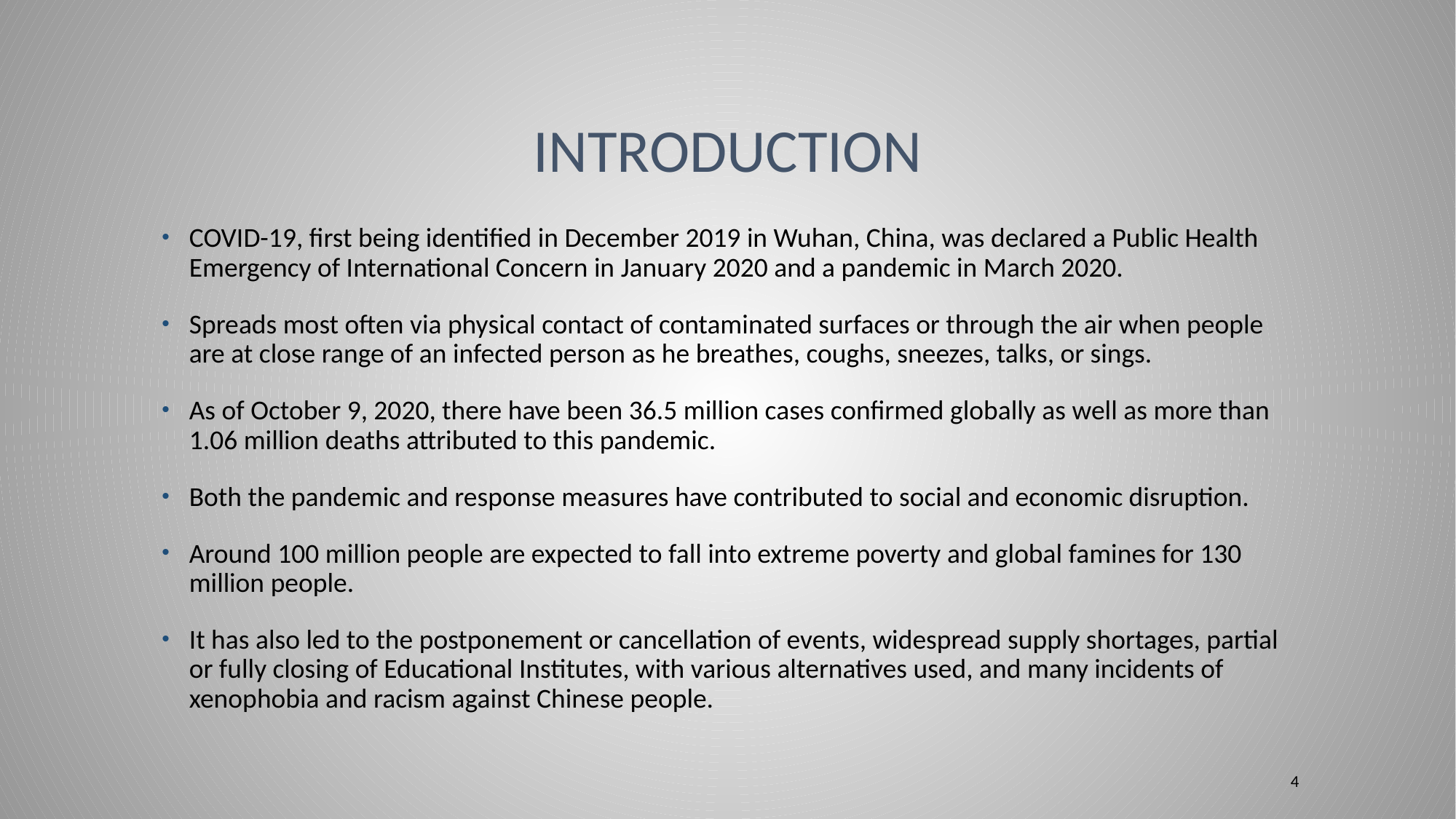

# Introduction
COVID-19, first being identified in December 2019 in Wuhan, China, was declared a Public Health Emergency of International Concern in January 2020 and a pandemic in March 2020.
Spreads most often via physical contact of contaminated surfaces or through the air when people are at close range of an infected person as he breathes, coughs, sneezes, talks, or sings.
As of October 9, 2020, there have been 36.5 million cases confirmed globally as well as more than 1.06 million deaths attributed to this pandemic.
Both the pandemic and response measures have contributed to social and economic disruption.
Around 100 million people are expected to fall into extreme poverty and global famines for 130 million people.
It has also led to the postponement or cancellation of events, widespread supply shortages, partial or fully closing of Educational Institutes, with various alternatives used, and many incidents of xenophobia and racism against Chinese people.
4